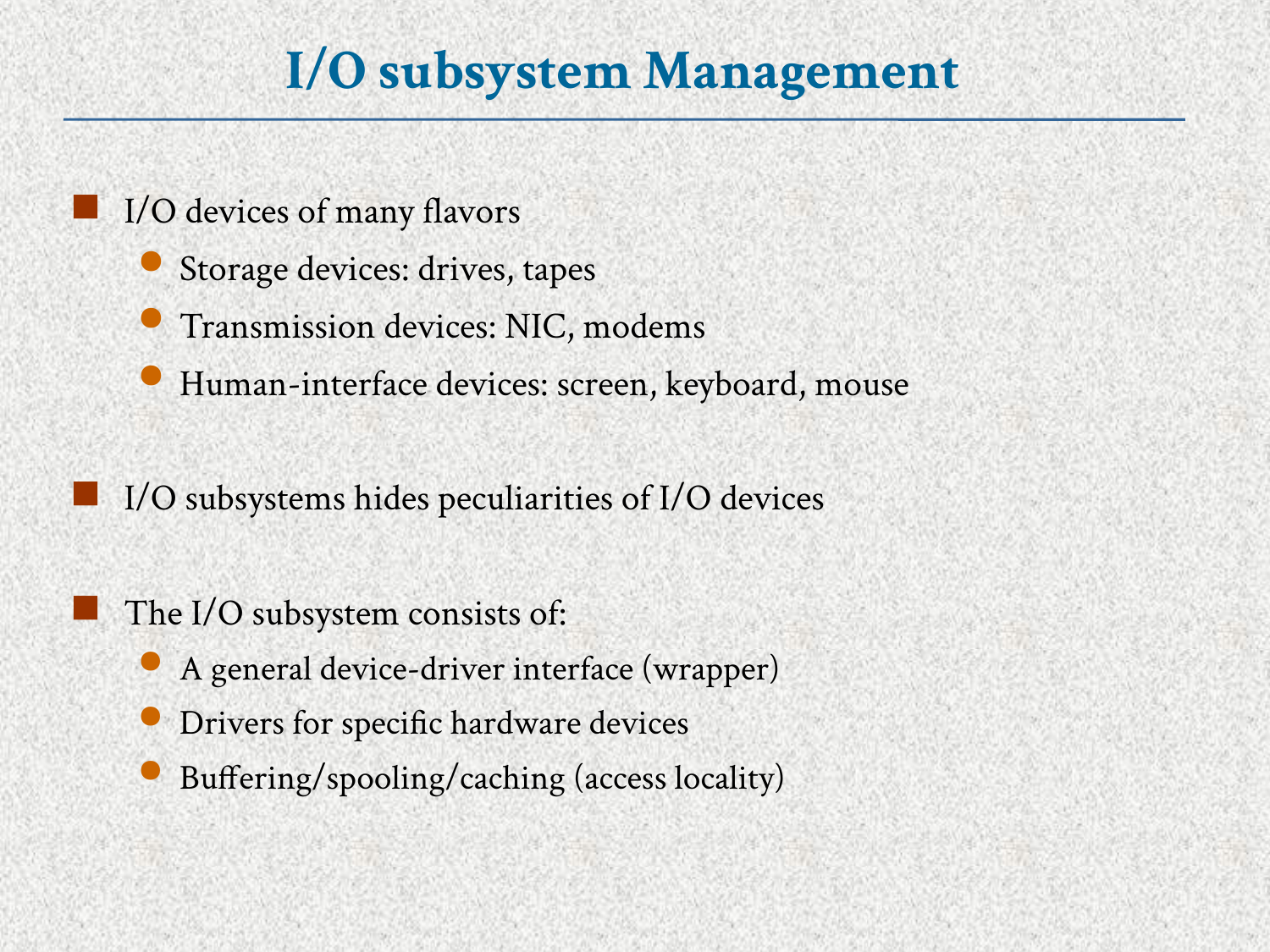

I/O subsystem Management
I/O devices of many flavors
Storage devices: drives, tapes
Transmission devices: NIC, modems
Human-interface devices: screen, keyboard, mouse

I/O subsystems hides peculiarities of I/O devices

The I/O subsystem consists of:
A general device-driver interface (wrapper)
Drivers for specific hardware devices
Buffering/spooling/caching (access locality)